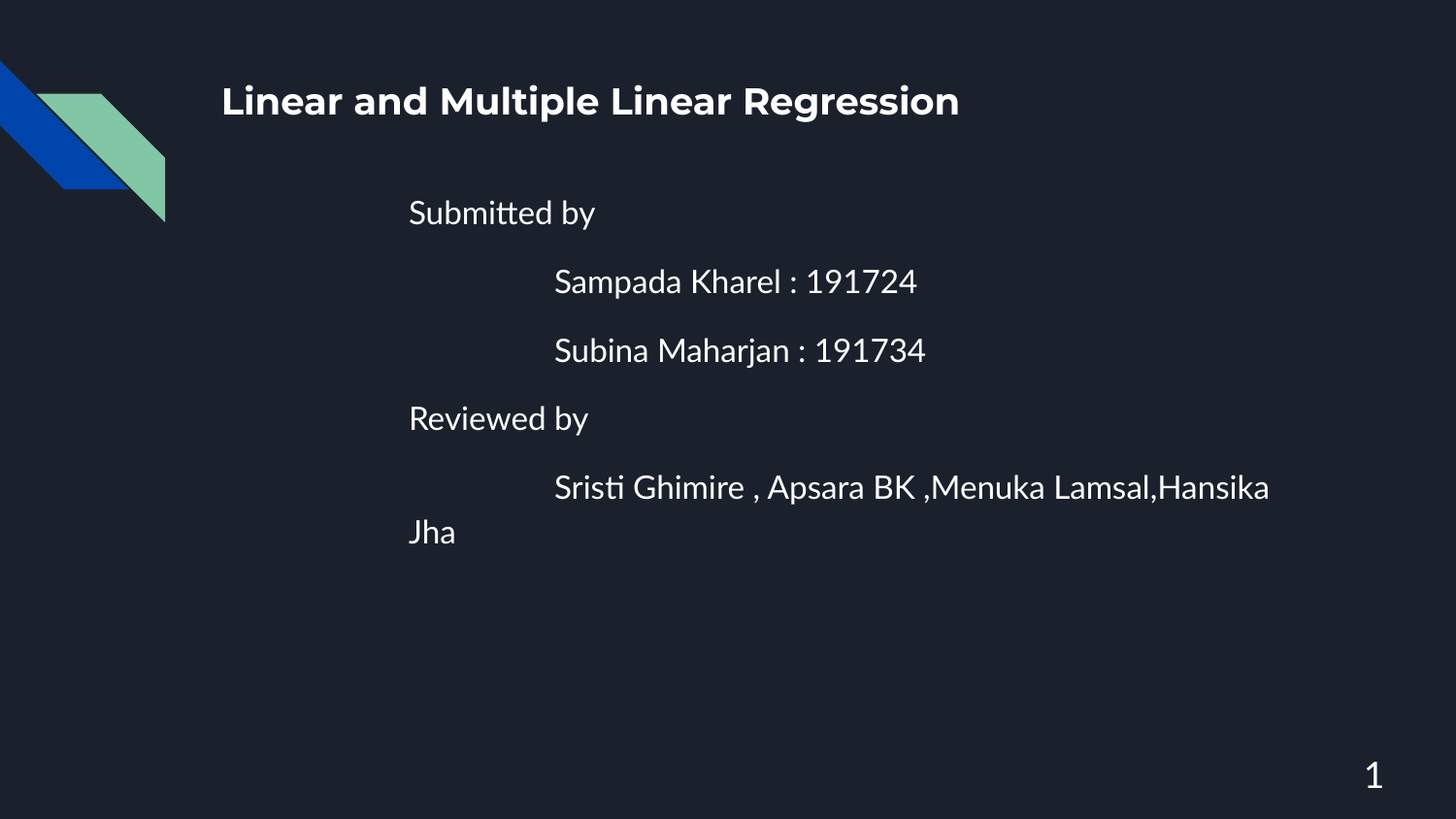

# Linear and Multiple Linear Regression
Submitted by
	Sampada Kharel : 191724
	Subina Maharjan : 191734
Reviewed by
	Sristi Ghimire , Apsara BK ,Menuka Lamsal,Hansika Jha
1